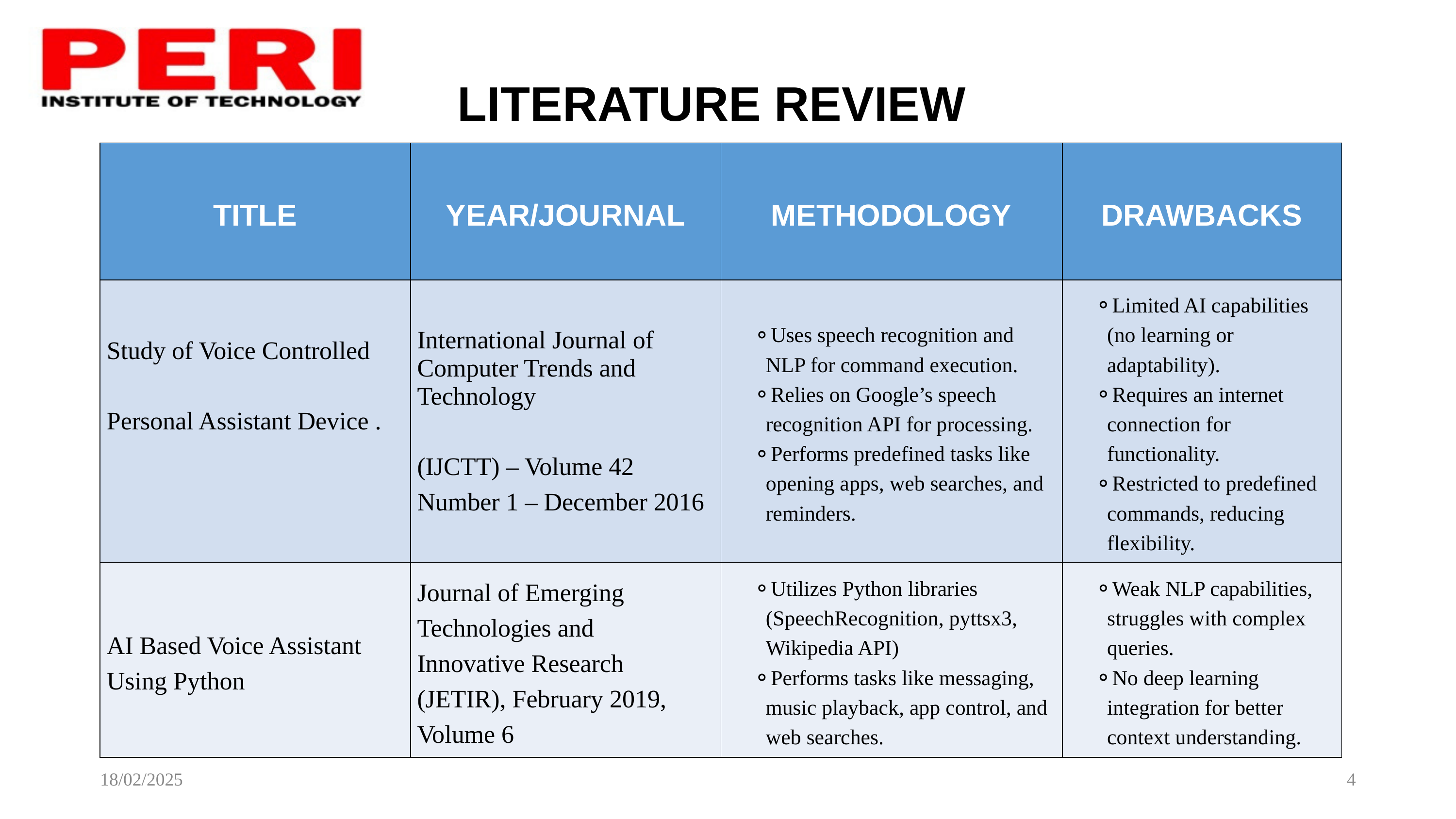

LITERATURE REVIEW

| TITLE | YEAR/JOURNAL | METHODOLOGY | DRAWBACKS |
| --- | --- | --- | --- |
| Study of Voice Controlled Personal Assistant Device . | International Journal of Computer Trends and Technology (IJCTT) – Volume 42 Number 1 – December 2016 | Uses speech recognition and NLP for command execution. Relies on Google’s speech recognition API for processing. Performs predefined tasks like opening apps, web searches, and reminders. | Limited AI capabilities (no learning or adaptability). Requires an internet connection for functionality. Restricted to predefined commands, reducing flexibility. |
| AI Based Voice Assistant Using Python | Journal of Emerging Technologies and Innovative Research (JETIR), February 2019, Volume 6 | Utilizes Python libraries (SpeechRecognition, pyttsx3, Wikipedia API) Performs tasks like messaging, music playback, app control, and web searches. | Weak NLP capabilities, struggles with complex queries. No deep learning integration for better context understanding. |

18/02/2025

4